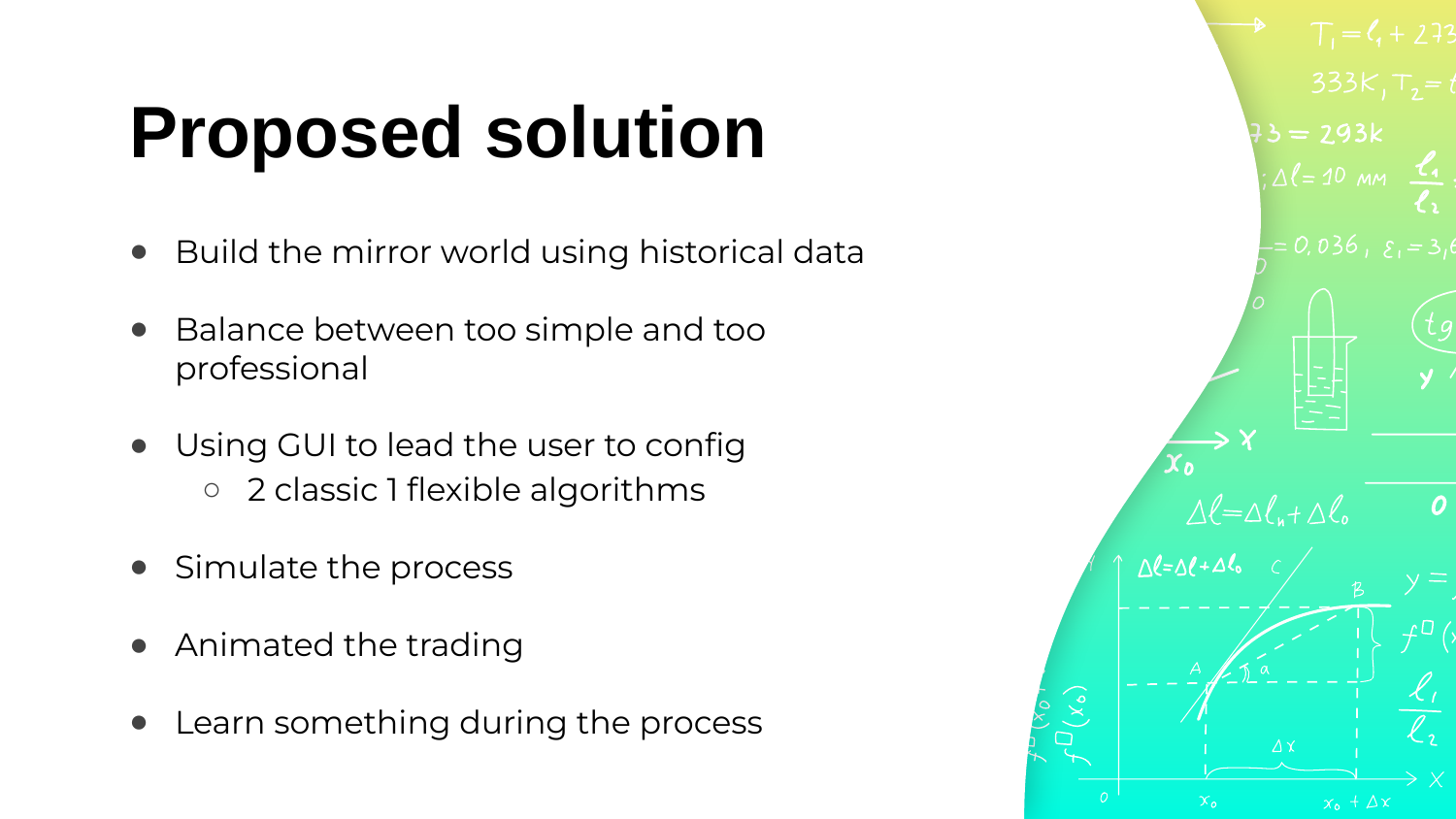

# Proposed solution
Build the mirror world using historical data

Balance between too simple and too professional

Using GUI to lead the user to config
2 classic 1 flexible algorithms

Simulate the process

Animated the trading

Learn something during the process